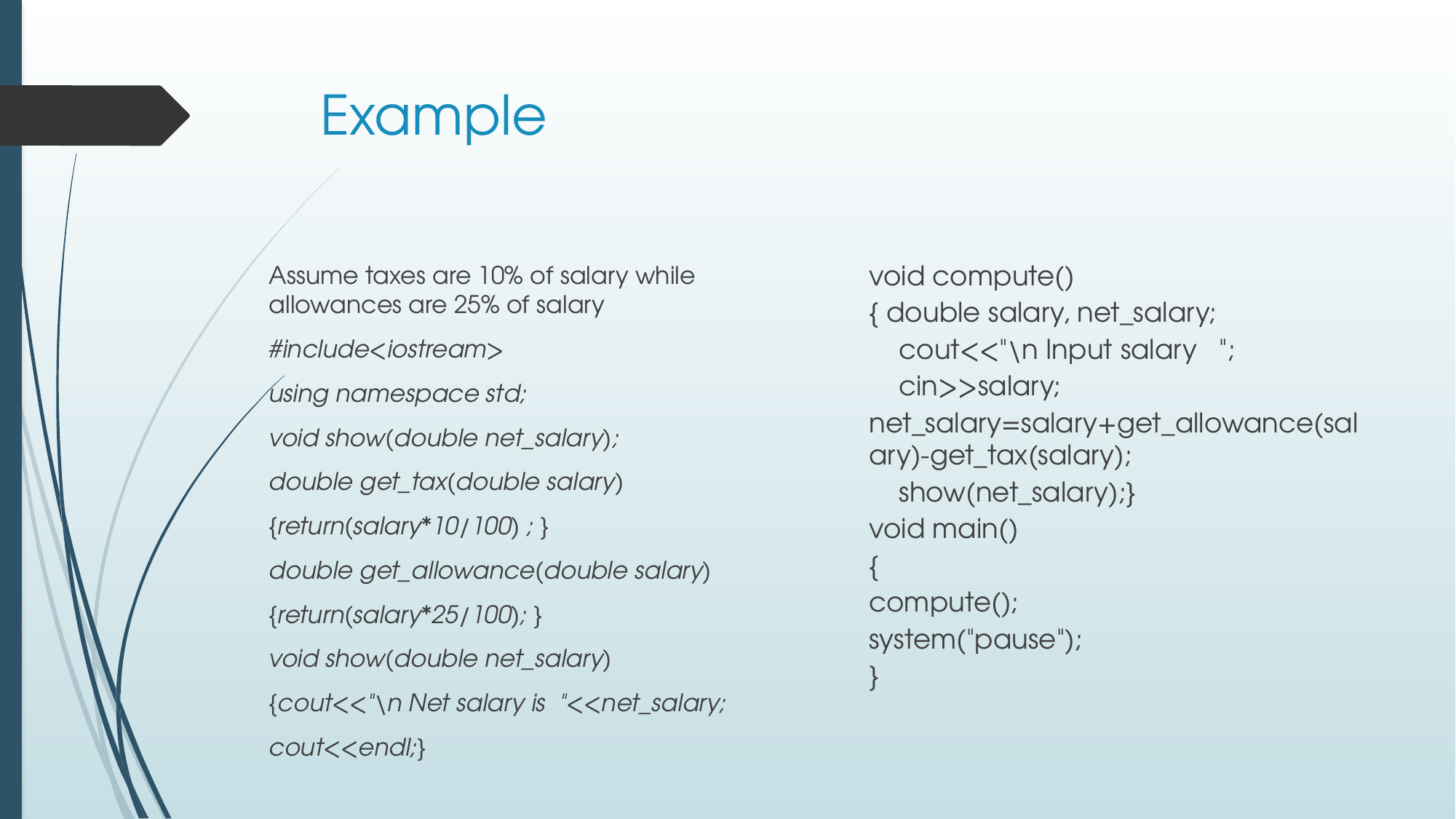

# Example
void compute()
{ double salary, net_salary;
    cout<<"\n Input salary   ";
    cin>>salary;
net_salary=salary+get_allowance(salary)-get_tax(salary);
    show(net_salary);}
void main()
{
compute();
system("pause");
}

Assume taxes are 10% of salary while allowances are 25% of salary
#include<iostream>
using namespace std;
void show(double net_salary);
double get_tax(double salary)
{return(salary*10/100) ; }
double get_allowance(double salary)
{return(salary*25/100); }
void show(double net_salary)
{cout<<"\n Net salary is  "<<net_salary;
cout<<endl;}